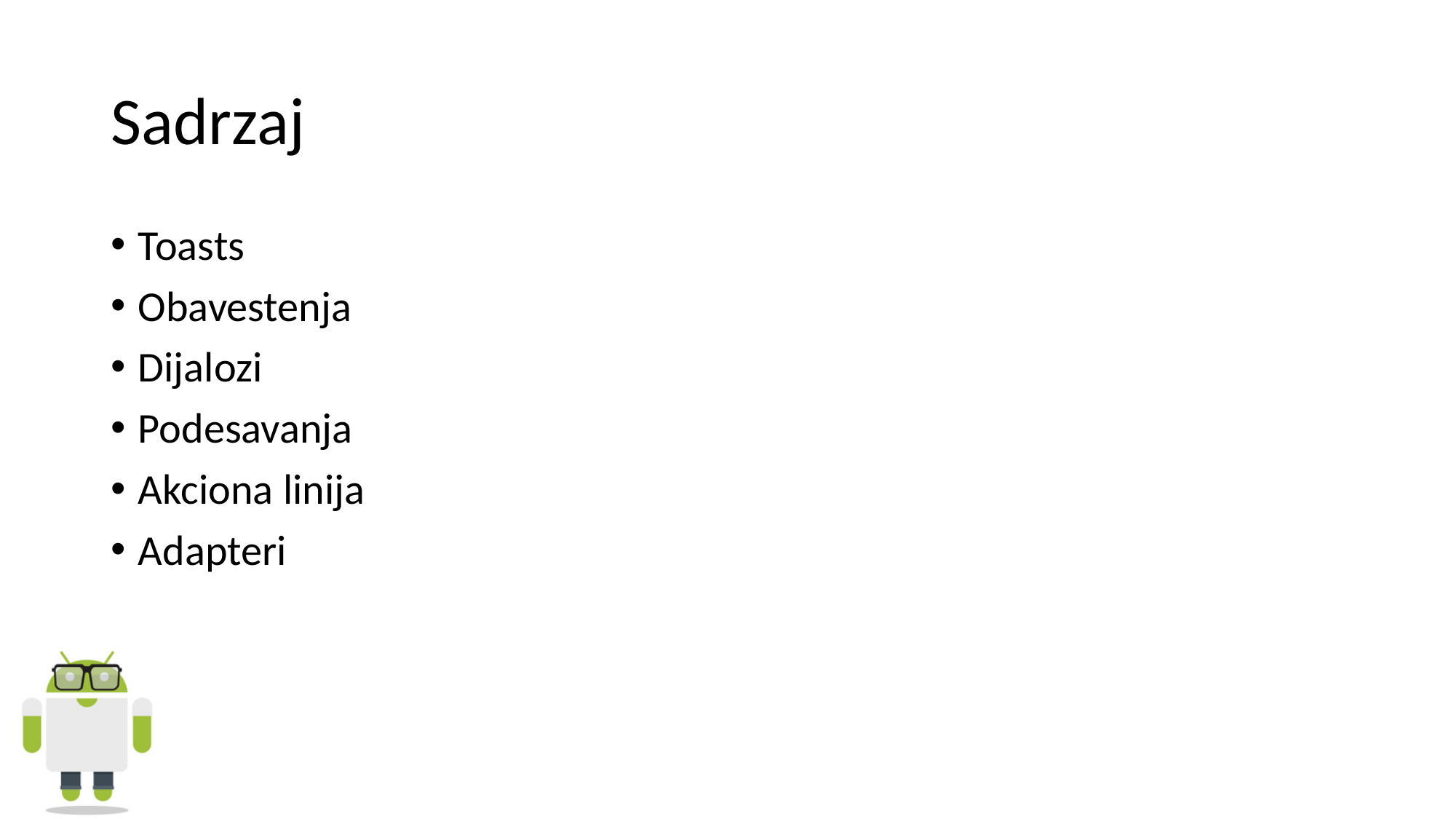

# Sadrzaj
Toasts
Obavestenja
Dijalozi
Podesavanja
Akciona linija
Adapteri